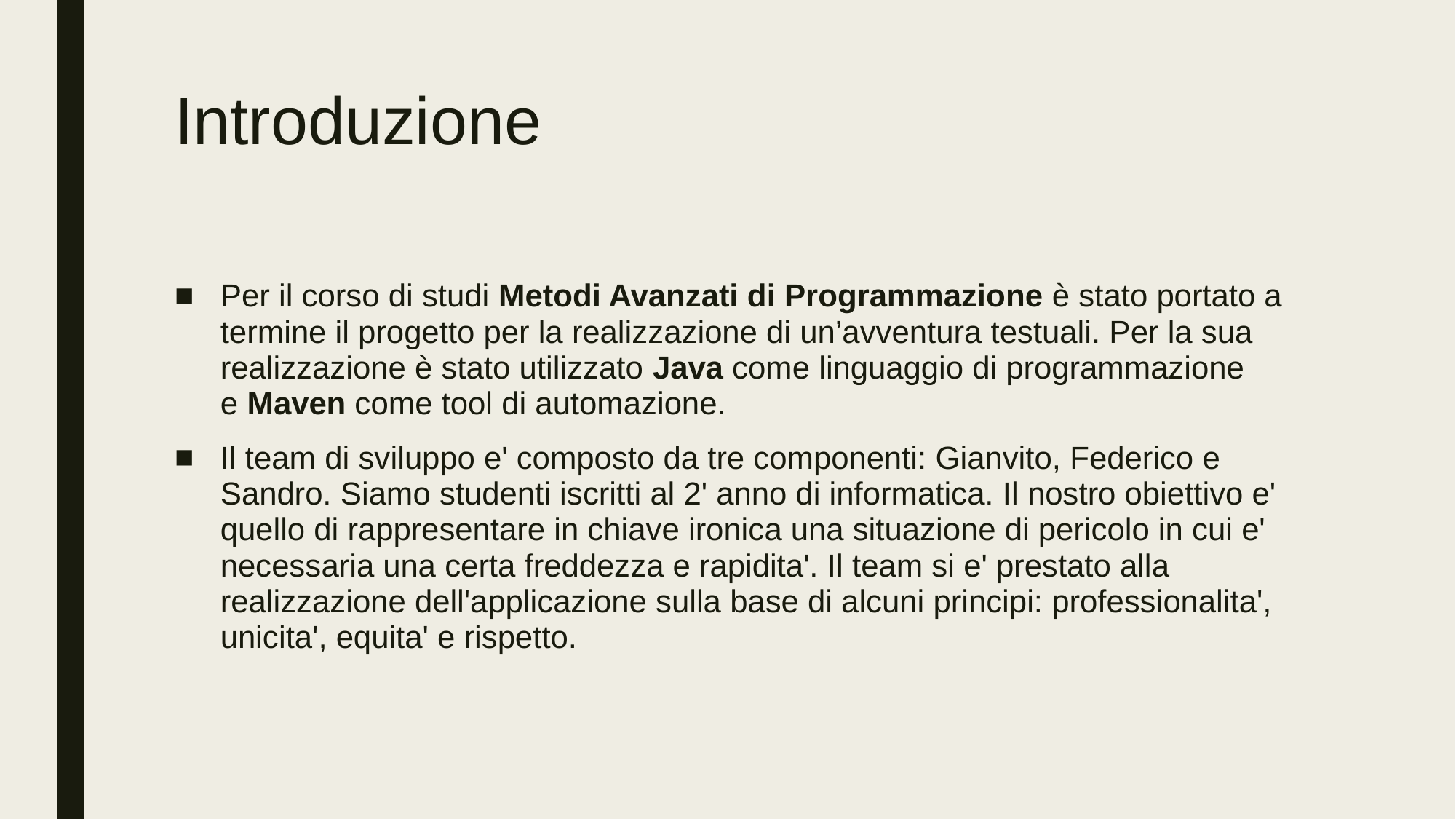

# Introduzione
Per il corso di studi Metodi Avanzati di Programmazione è stato portato a termine il progetto per la realizzazione di un’avventura testuali. Per la sua realizzazione è stato utilizzato Java come linguaggio di programmazione e Maven come tool di automazione.
Il team di sviluppo e' composto da tre componenti: Gianvito, Federico e Sandro. Siamo studenti iscritti al 2' anno di informatica. Il nostro obiettivo e' quello di rappresentare in chiave ironica una situazione di pericolo in cui e' necessaria una certa freddezza e rapidita'. Il team si e' prestato alla realizzazione dell'applicazione sulla base di alcuni principi: professionalita', unicita', equita' e rispetto.